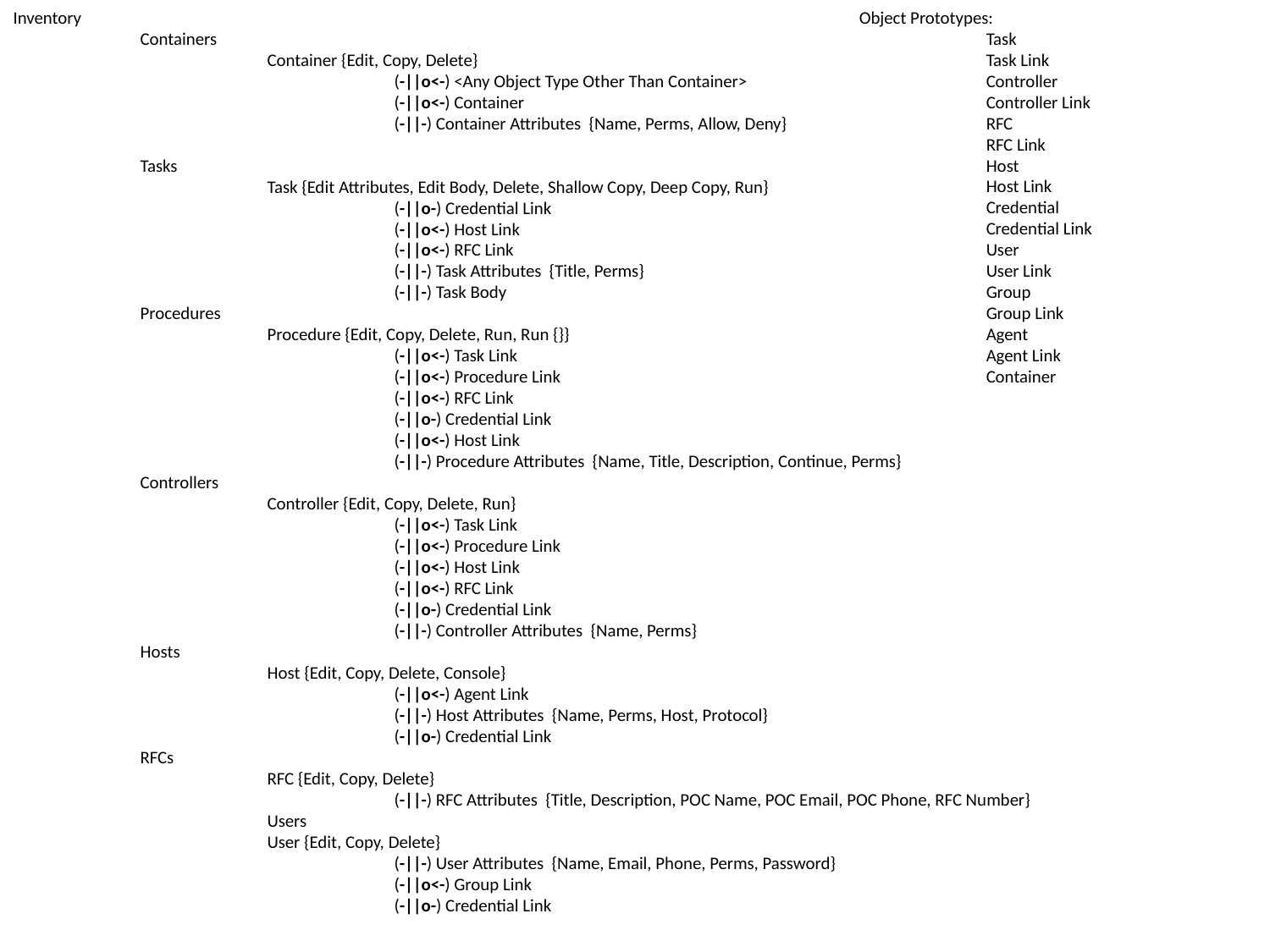

Inventory
	Containers
		Container {Edit, Copy, Delete}
			(-||o<-) <Any Object Type Other Than Container>
			(-||o<-) Container
			(-||-) Container Attributes  {Name, Perms, Allow, Deny}

	Tasks
		Task {Edit Attributes, Edit Body, Delete, Shallow Copy, Deep Copy, Run}
			(-||o-) Credential Link
			(-||o<-) Host Link
			(-||o<-) RFC Link
			(-||-) Task Attributes  {Title, Perms}
			(-||-) Task Body
	Procedures
		Procedure {Edit, Copy, Delete, Run, Run {}}
			(-||o<-) Task Link
			(-||o<-) Procedure Link
			(-||o<-) RFC Link
			(-||o-) Credential Link
			(-||o<-) Host Link
			(-||-) Procedure Attributes  {Name, Title, Description, Continue, Perms}
	Controllers
		Controller {Edit, Copy, Delete, Run}
			(-||o<-) Task Link
			(-||o<-) Procedure Link
			(-||o<-) Host Link
			(-||o<-) RFC Link
			(-||o-) Credential Link
			(-||-) Controller Attributes  {Name, Perms}
	Hosts
		Host {Edit, Copy, Delete, Console}
			(-||o<-) Agent Link
			(-||-) Host Attributes  {Name, Perms, Host, Protocol}
			(-||o-) Credential Link
	RFCs
		RFC {Edit, Copy, Delete}
			(-||-) RFC Attributes  {Title, Description, POC Name, POC Email, POC Phone, RFC Number}			Users
		User {Edit, Copy, Delete}
			(-||-) User Attributes  {Name, Email, Phone, Perms, Password}
			(-||o<-) Group Link
			(-||o-) Credential Link
Object Prototypes:
	Task
	Task Link
	Controller
	Controller Link
	RFC
	RFC Link
	Host
	Host Link
	Credential
	Credential Link
	User
	User Link
	Group
	Group Link
	Agent
	Agent Link
	Container